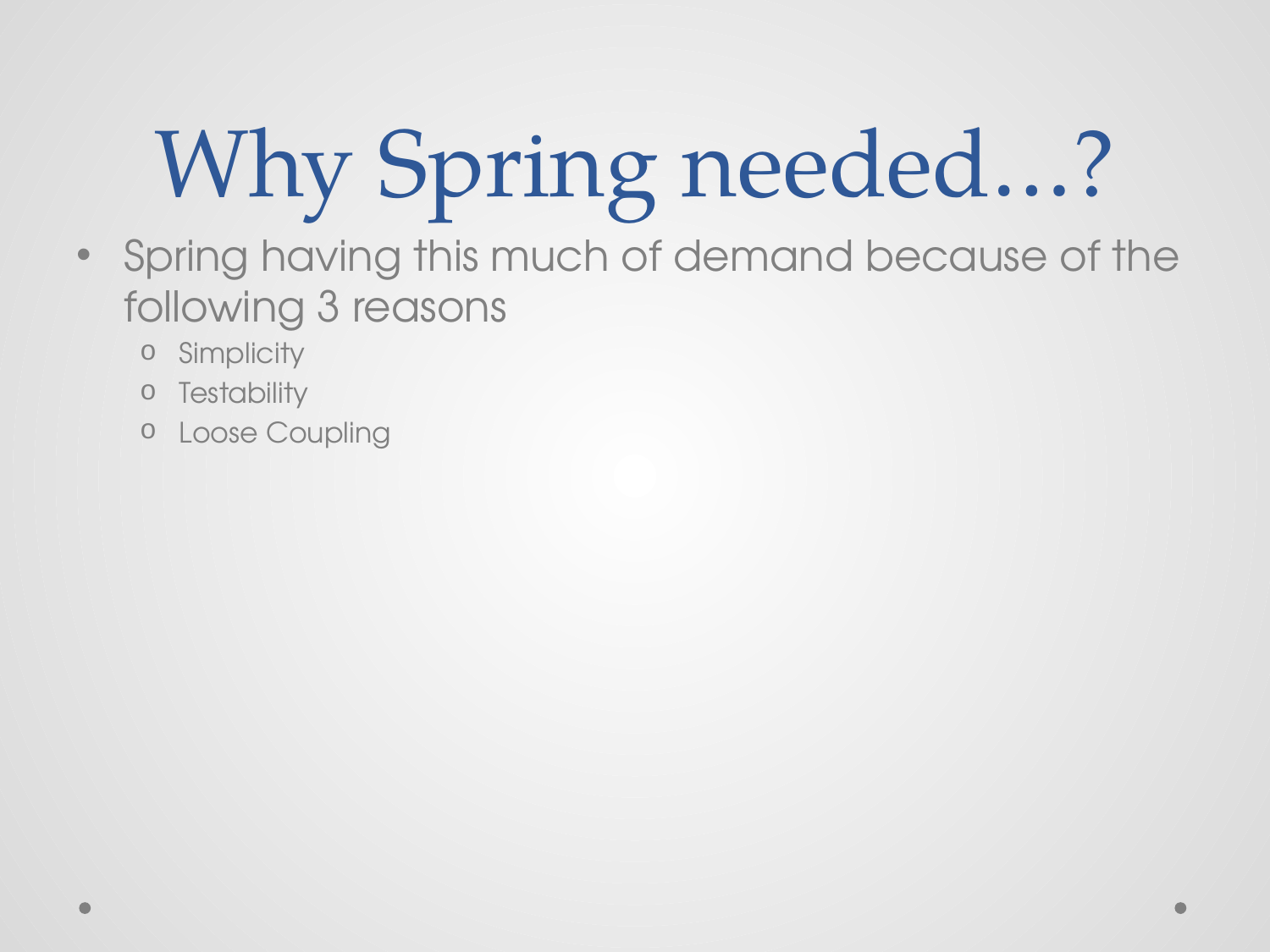

# Why Spring needed…?
Spring having this much of demand because of the following 3 reasons
Simplicity
Testability
Loose Coupling